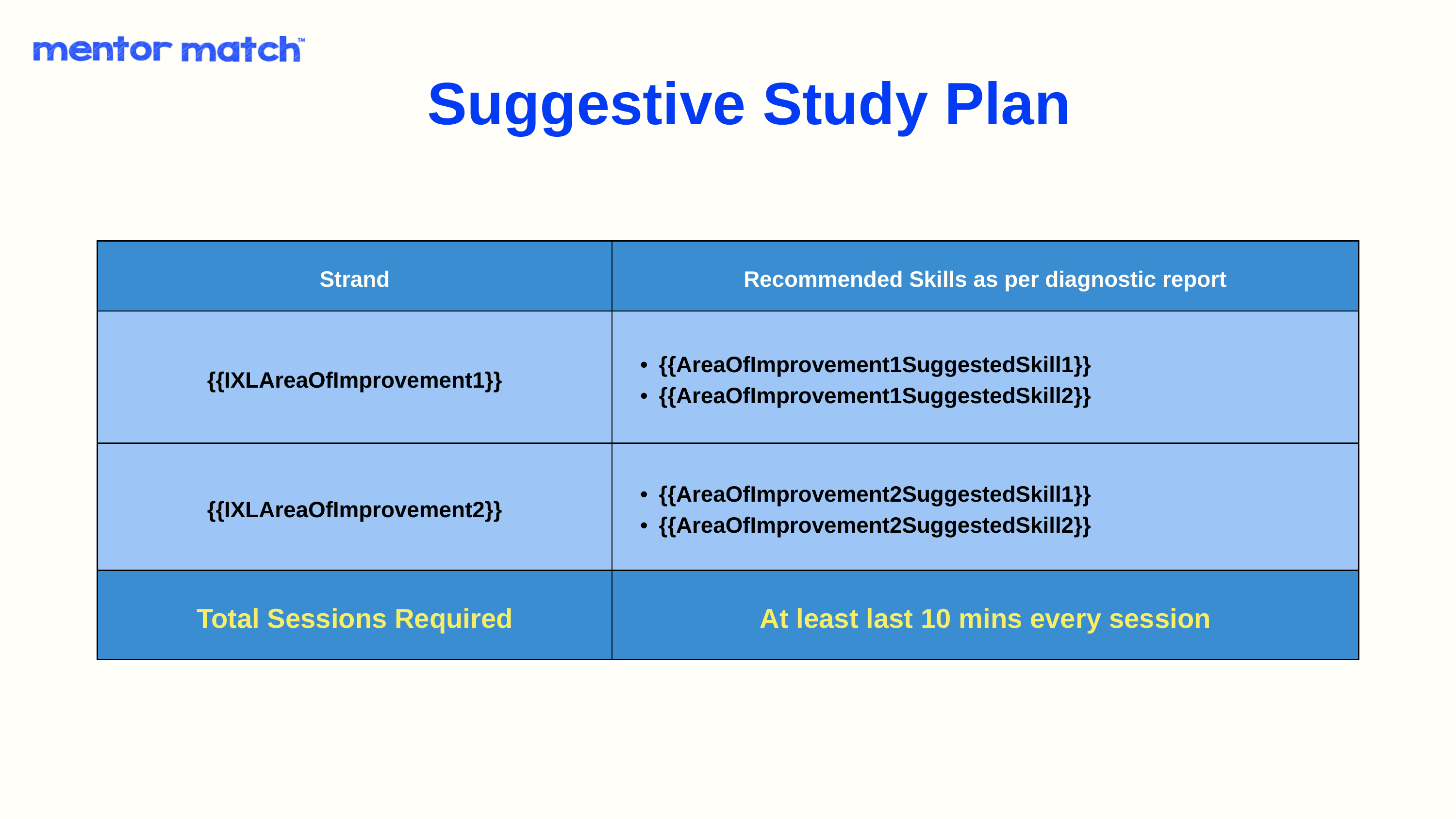

Suggestive Study Plan
| Strand | Recommended Skills as per diagnostic report |
| --- | --- |
| {{IXLAreaOfImprovement1}} | {{AreaOfImprovement1SuggestedSkill1}} {{AreaOfImprovement1SuggestedSkill2}} |
| {{IXLAreaOfImprovement2}} | {{AreaOfImprovement2SuggestedSkill1}} {{AreaOfImprovement2SuggestedSkill2}} |
| Total Sessions Required | At least last 10 mins every session |